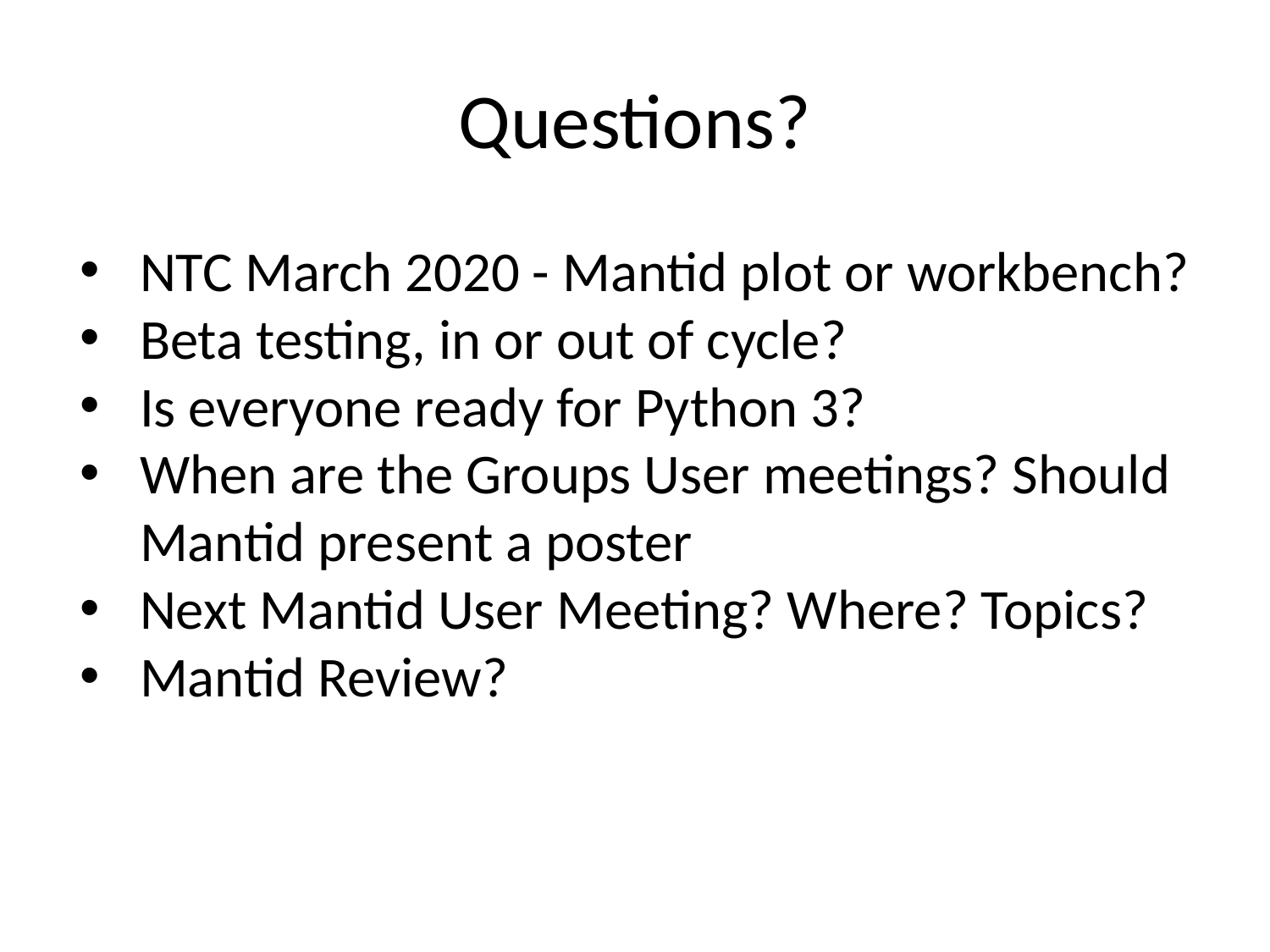

# Questions?
NTC March 2020 - Mantid plot or workbench?
Beta testing, in or out of cycle?
Is everyone ready for Python 3?
When are the Groups User meetings? Should Mantid present a poster
Next Mantid User Meeting? Where? Topics?
Mantid Review?